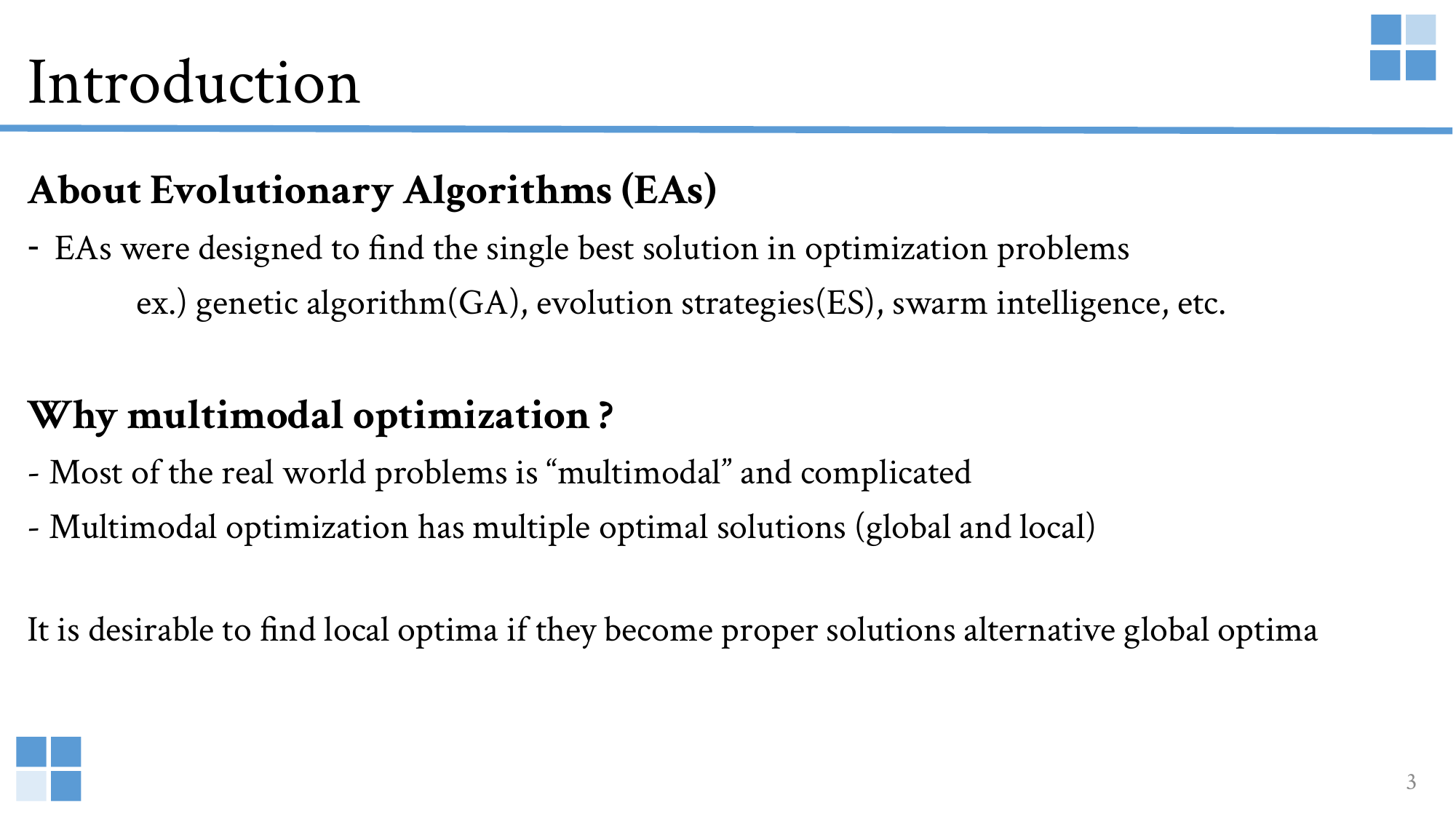

# Introduction
About Evolutionary Algorithms (EAs)
EAs were designed to find the single best solution in optimization problems
	ex.) genetic algorithm(GA), evolution strategies(ES), swarm intelligence, etc.

Why multimodal optimization ?
- Most of the real world problems is “multimodal” and complicated
- Multimodal optimization has multiple optimal solutions (global and local)
It is desirable to find local optima if they become proper solutions alternative global optima
3